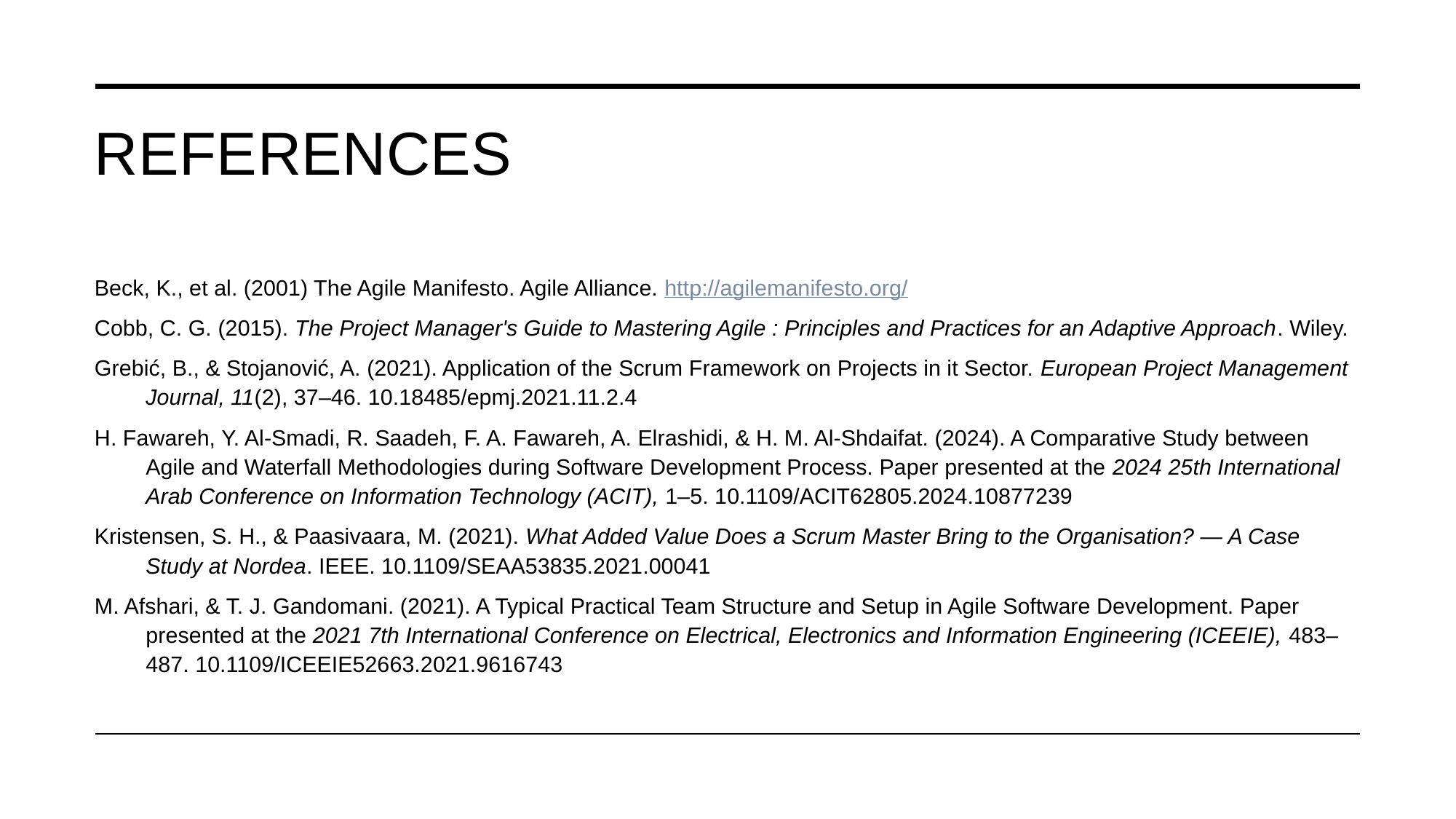

# References
Beck, K., et al. (2001) The Agile Manifesto. Agile Alliance. http://agilemanifesto.org/
Cobb, C. G. (2015). The Project Manager's Guide to Mastering Agile : Principles and Practices for an Adaptive Approach. Wiley.
Grebić, B., & Stojanović, A. (2021). Application of the Scrum Framework on Projects in it Sector. European Project Management Journal, 11(2), 37–46. 10.18485/epmj.2021.11.2.4
H. Fawareh, Y. Al-Smadi, R. Saadeh, F. A. Fawareh, A. Elrashidi, & H. M. Al-Shdaifat. (2024). A Comparative Study between Agile and Waterfall Methodologies during Software Development Process. Paper presented at the 2024 25th International Arab Conference on Information Technology (ACIT), 1–5. 10.1109/ACIT62805.2024.10877239
Kristensen, S. H., & Paasivaara, M. (2021). What Added Value Does a Scrum Master Bring to the Organisation? — A Case Study at Nordea. IEEE. 10.1109/SEAA53835.2021.00041
M. Afshari, & T. J. Gandomani. (2021). A Typical Practical Team Structure and Setup in Agile Software Development. Paper presented at the 2021 7th International Conference on Electrical, Electronics and Information Engineering (ICEEIE), 483–487. 10.1109/ICEEIE52663.2021.9616743